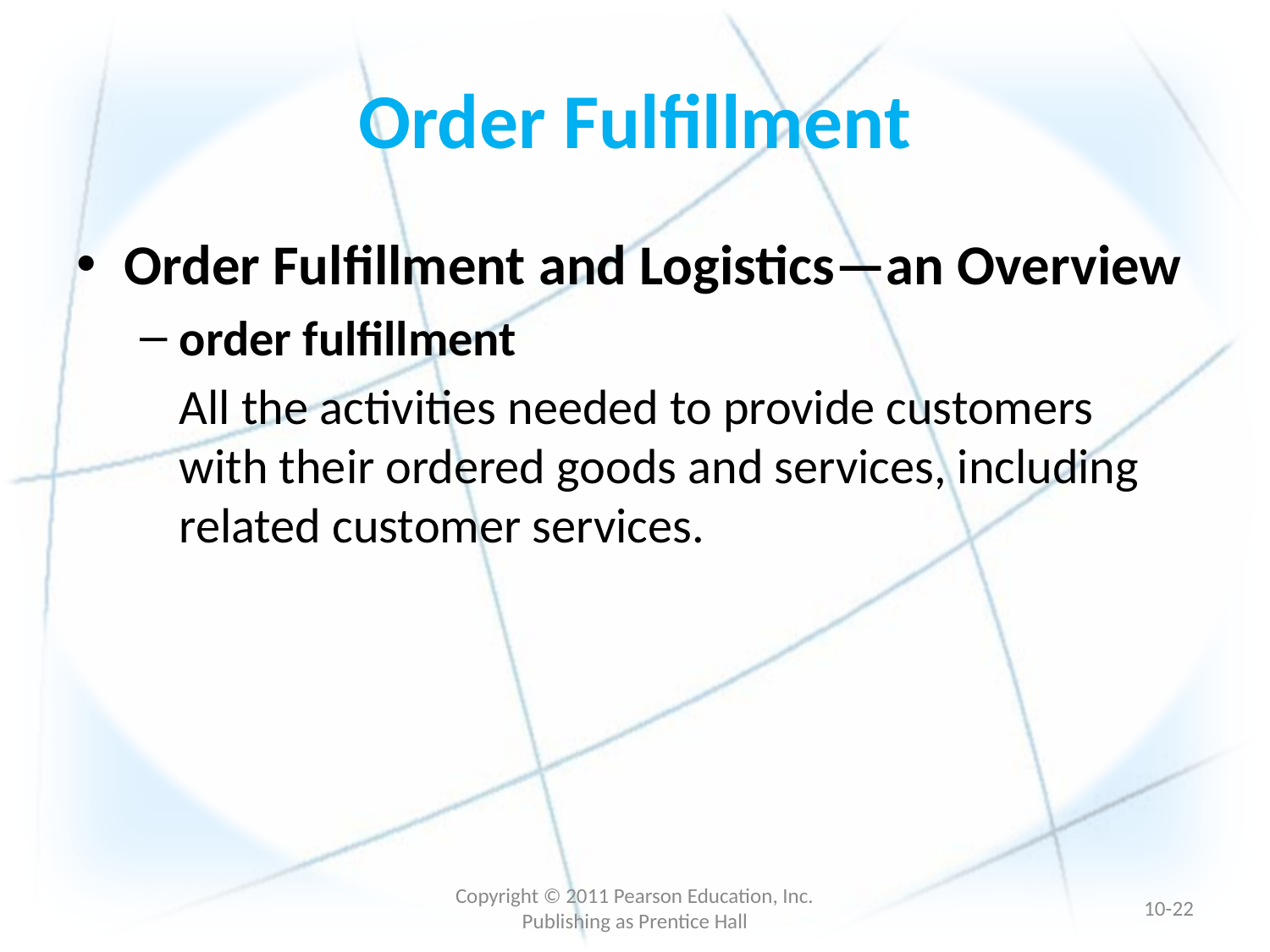

# Order Fulfillment
Order Fulfillment and Logistics—an Overview
order fulfillment
	All the activities needed to provide customers with their ordered goods and services, including related customer services.
Copyright © 2011 Pearson Education, Inc. Publishing as Prentice Hall
10-22